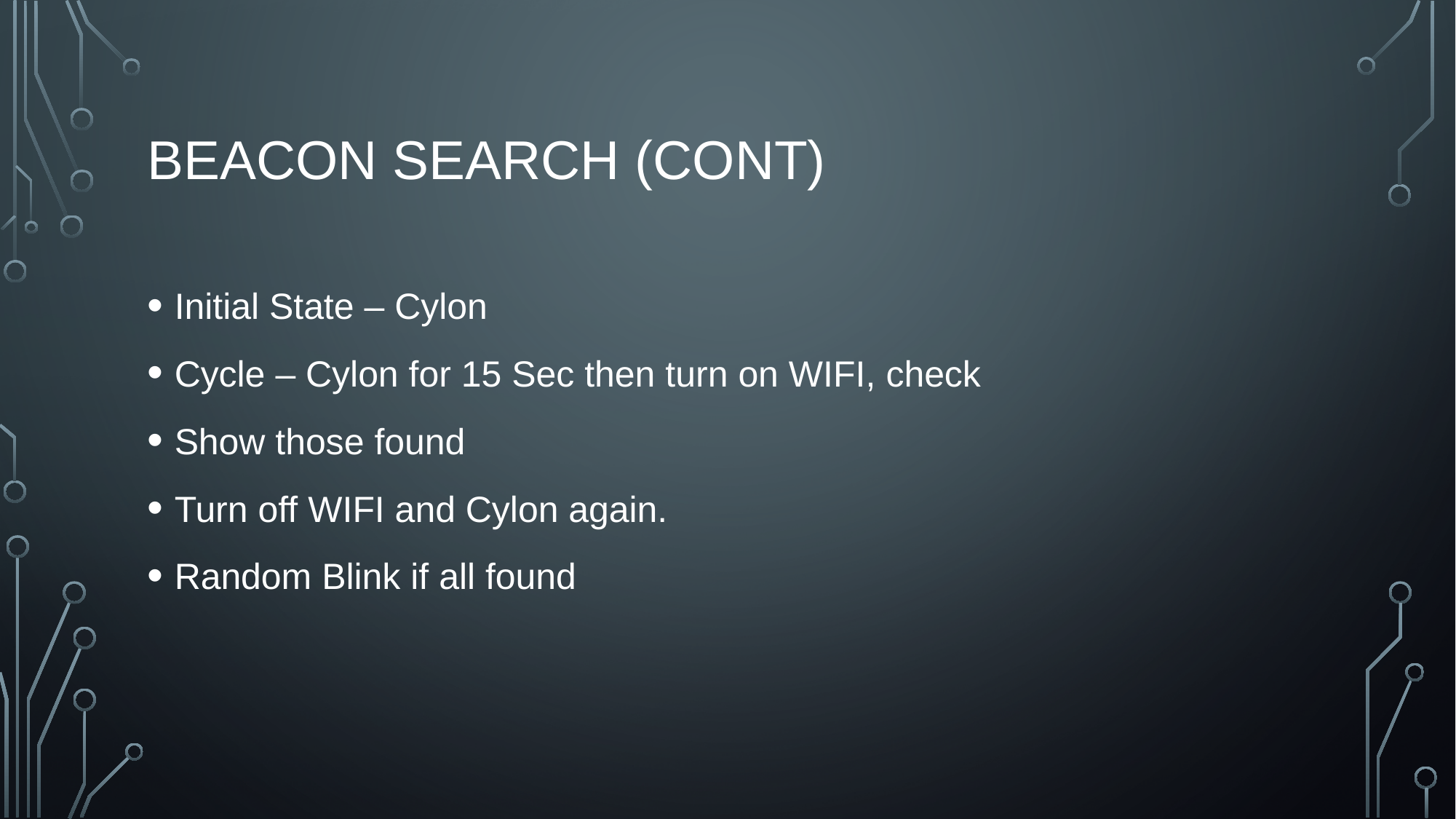

# Beacon Search (CONT)
Initial State – Cylon
Cycle – Cylon for 15 Sec then turn on WIFI, check
Show those found
Turn off WIFI and Cylon again.
Random Blink if all found